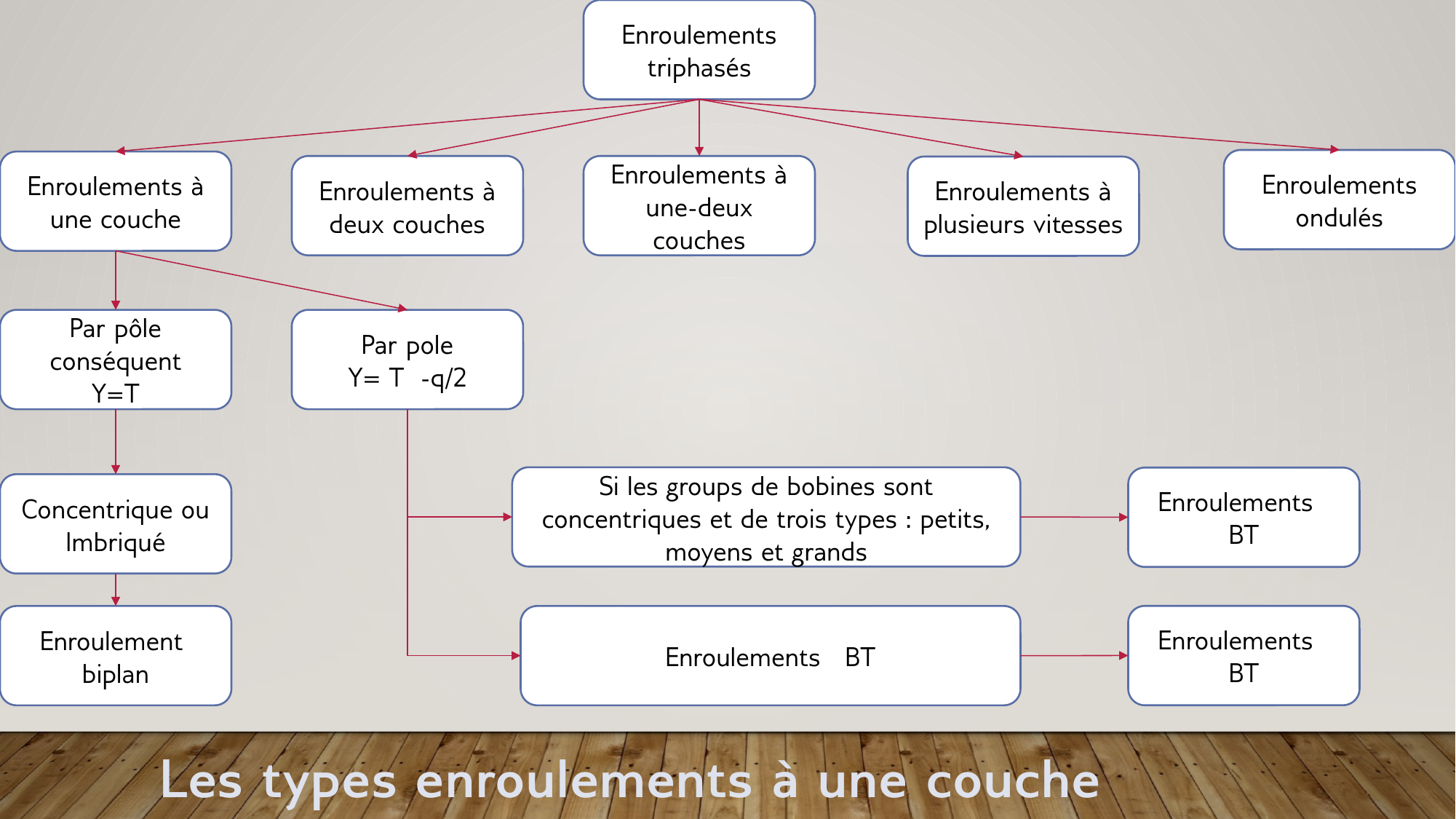

Enroulements triphasés
Enroulements ondulés
Enroulements à une couche
Enroulements à deux couches
Enroulements à une-deux couches
Enroulements à plusieurs vitesses
Par pôle conséquent
Y=T
Par pole
Y= T  -q/2
Si les groups de bobines sont concentriques et de trois types : petits, moyens et grands
Enroulements   BT
Concentrique ou Imbriqué
Enroulements   BT
Enroulement  biplan
Enroulements   BT
Les types enroulements à une couche